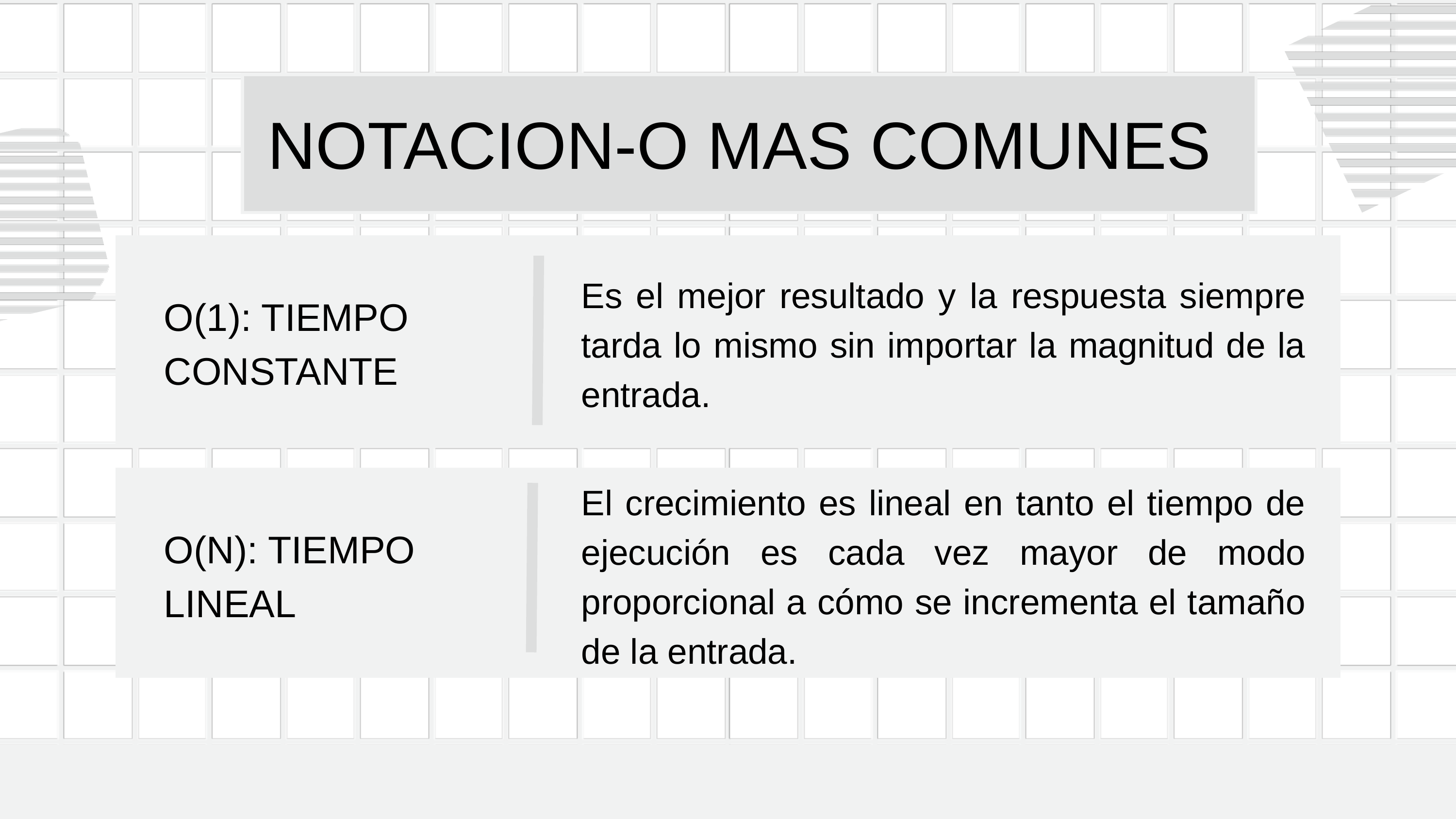

NOTACION-O MAS COMUNES

Es el mejor resultado y la respuesta siempre tarda lo mismo sin importar la magnitud de la entrada.
O(1): TIEMPO CONSTANTE

El crecimiento es lineal en tanto el tiempo de ejecución es cada vez mayor de modo proporcional a cómo se incrementa el tamaño de la entrada.
O(N): TIEMPO LINEAL